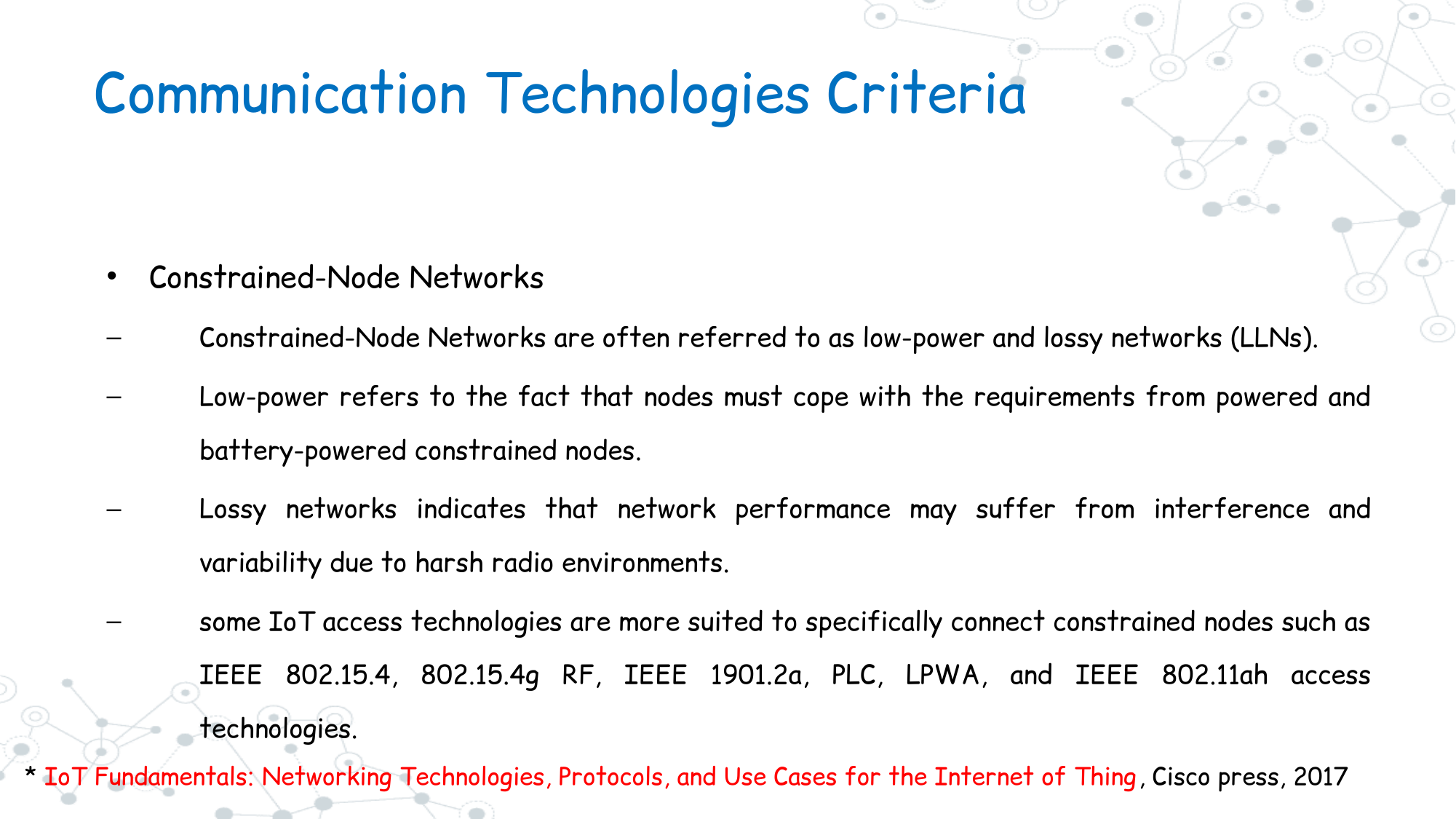

# Communication Technologies Criteria
Constrained-Node Networks
Constrained-Node Networks are often referred to as low-power and lossy networks (LLNs).
Low-power refers to the fact that nodes must cope with the requirements from powered and battery-powered constrained nodes.
Lossy networks indicates that network performance may suffer from interference and variability due to harsh radio environments.
some IoT access technologies are more suited to specifically connect constrained nodes such as IEEE 802.15.4, 802.15.4g RF, IEEE 1901.2a, PLC, LPWA, and IEEE 802.11ah access technologies.
* IoT Fundamentals: Networking Technologies, Protocols, and Use Cases for the Internet of Thing, Cisco press, 2017